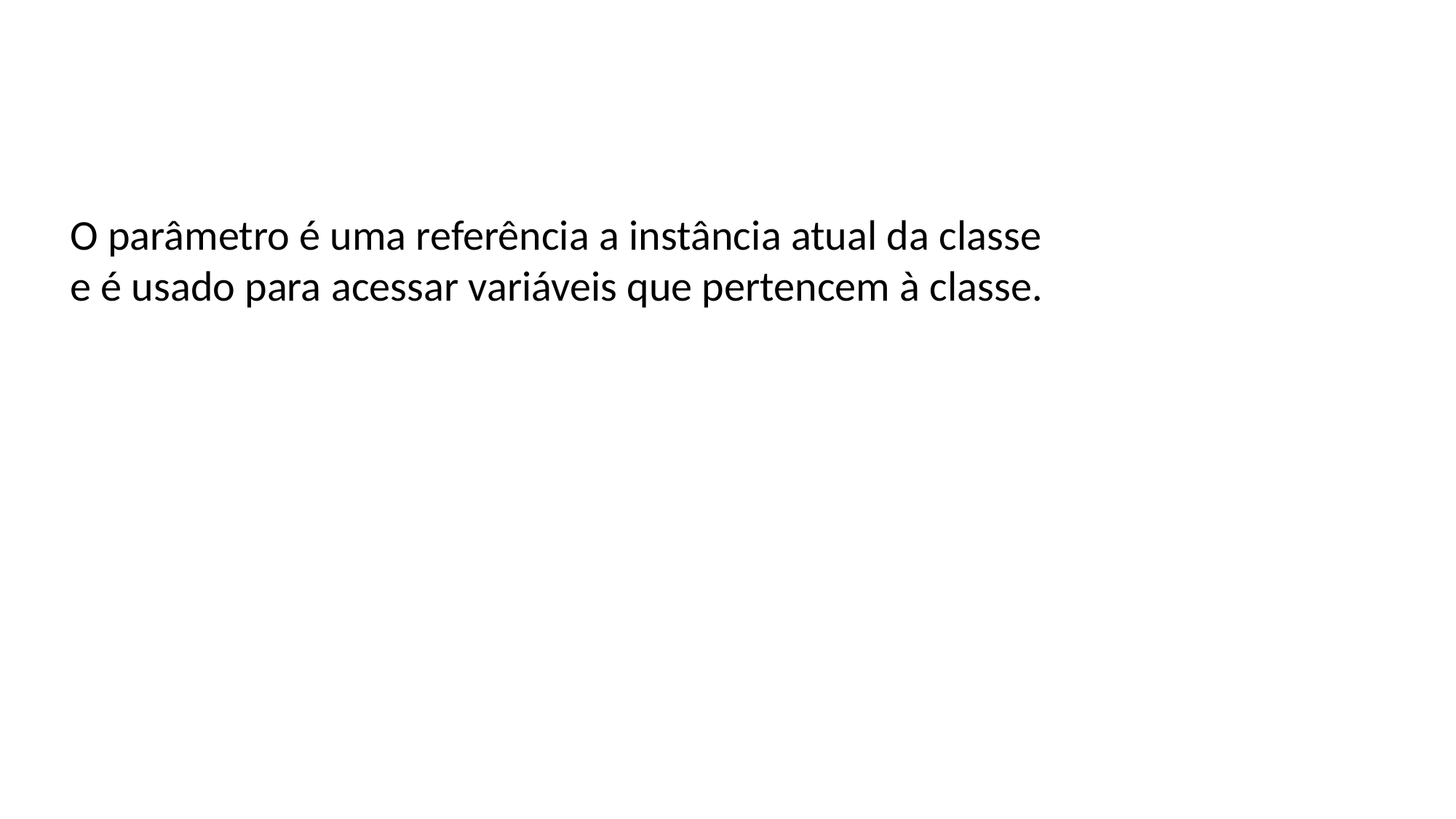

# O parâmetro self
O parâmetro é uma referência a instância atual da classe
e é usado para acessar variáveis que pertencem à classe.